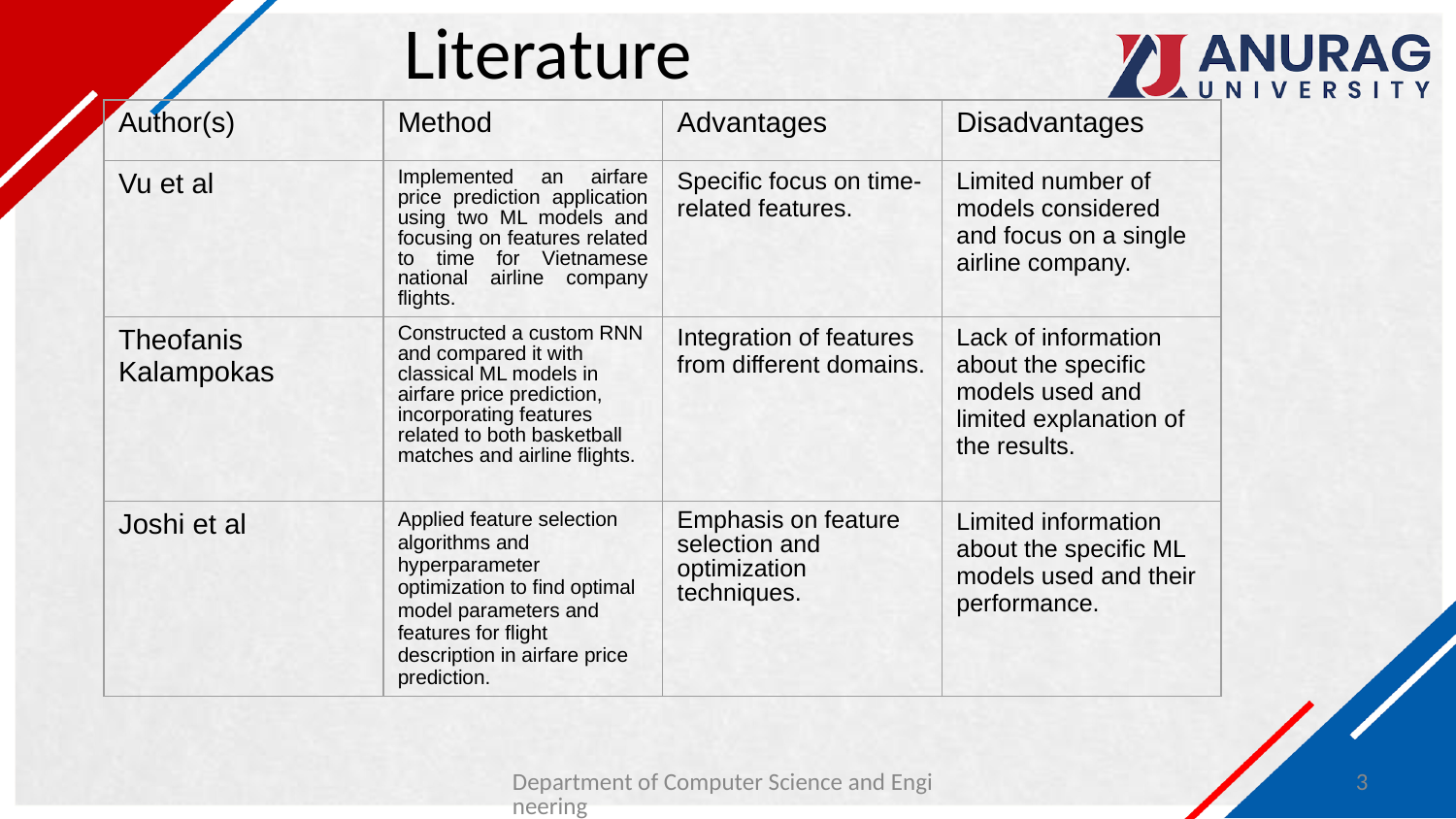

# Literature
| Author(s) | Method | Advantages | Disadvantages |
| --- | --- | --- | --- |
| Vu et al | Implemented an airfare price prediction application using two ML models and focusing on features related to time for Vietnamese national airline company flights. | Specific focus on time-related features. | Limited number of models considered and focus on a single airline company. |
| Theofanis Kalampokas | Constructed a custom RNN and compared it with classical ML models in airfare price prediction, incorporating features related to both basketball matches and airline flights. | Integration of features from different domains. | Lack of information about the specific models used and limited explanation of the results. |
| Joshi et al | Applied feature selection algorithms and hyperparameter optimization to find optimal model parameters and features for flight description in airfare price prediction. | Emphasis on feature selection and optimization techniques. | Limited information about the specific ML models used and their performance. |

Department of Computer Science and Engineering
3